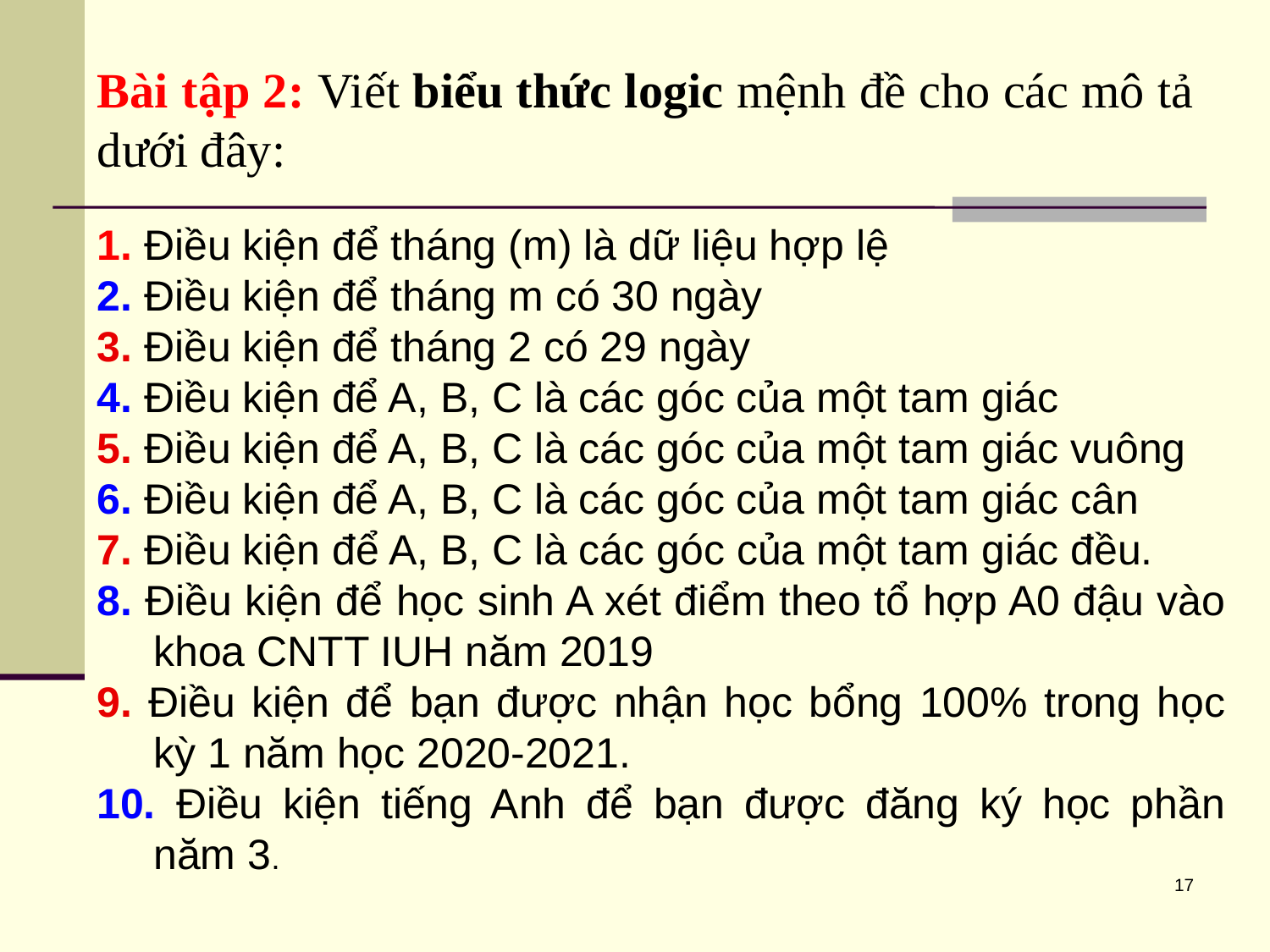

# Bài tập 2: Viết biểu thức logic mệnh đề cho các mô tả dưới đây:
1. Điều kiện để tháng (m) là dữ liệu hợp lệ
2. Điều kiện để tháng m có 30 ngày
3. Điều kiện để tháng 2 có 29 ngày
4. Điều kiện để A, B, C là các góc của một tam giác
5. Điều kiện để A, B, C là các góc của một tam giác vuông
6. Điều kiện để A, B, C là các góc của một tam giác cân
7. Điều kiện để A, B, C là các góc của một tam giác đều.
8. Điều kiện để học sinh A xét điểm theo tổ hợp A0 đậu vào khoa CNTT IUH năm 2019
9. Điều kiện để bạn được nhận học bổng 100% trong học kỳ 1 năm học 2020-2021.
10. Điều kiện tiếng Anh để bạn được đăng ký học phần năm 3.
17